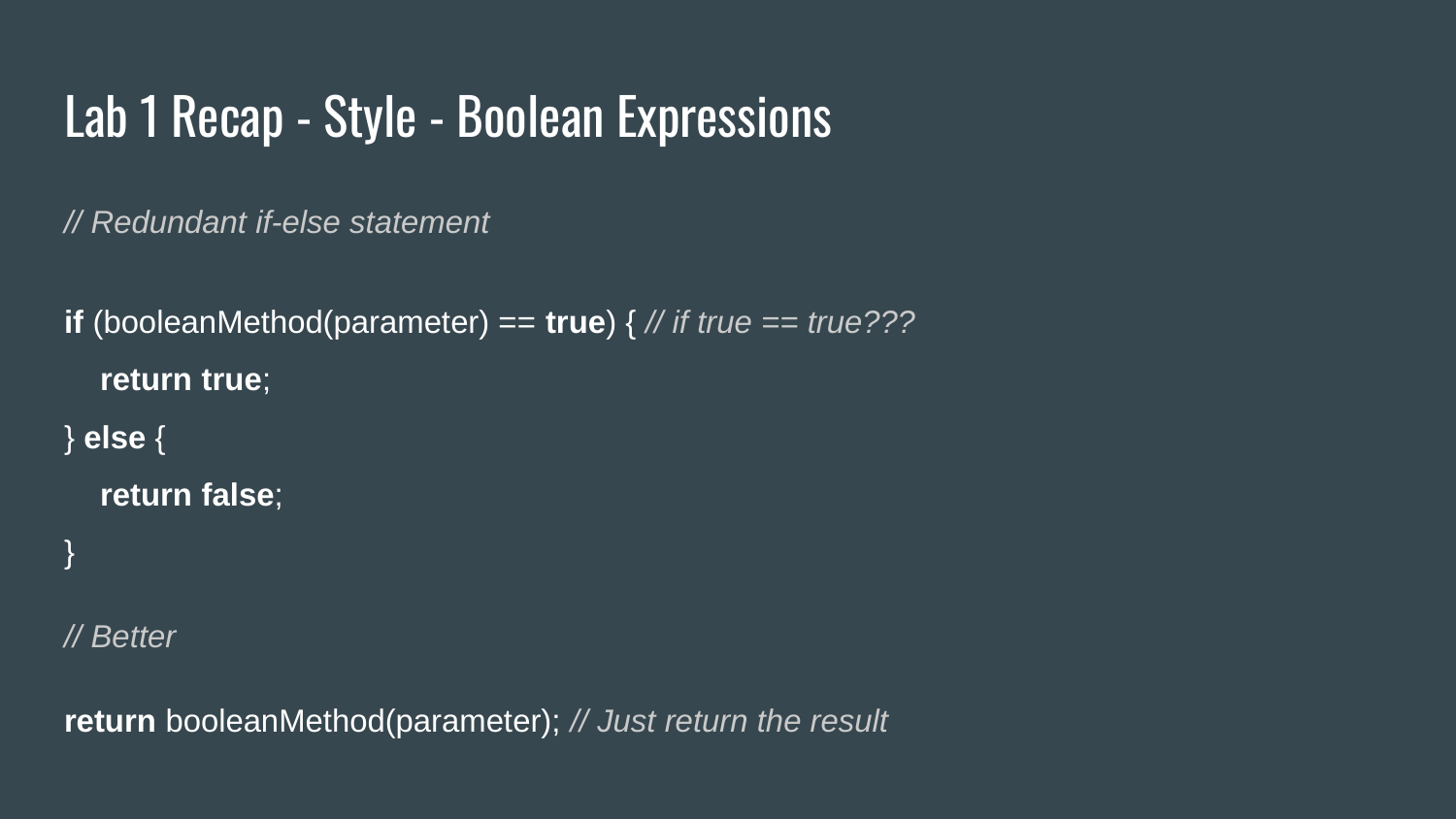

# Lab 1 Recap - Style - Boolean Expressions
// Redundant if-else statement

if (booleanMethod(parameter) == true) { // if true == true???
    return true;
} else {
    return false;
}

// Better

return booleanMethod(parameter); // Just return the result